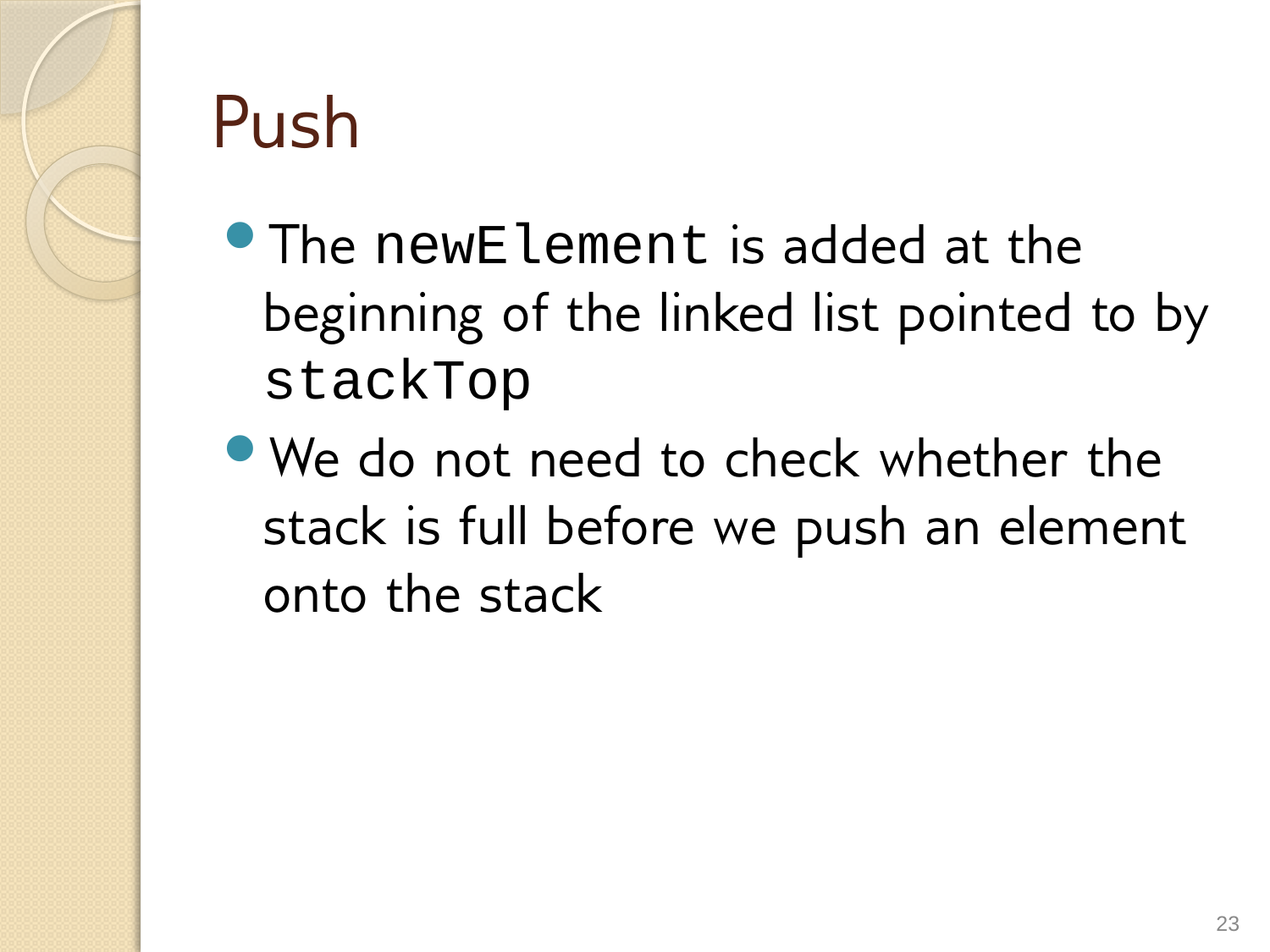

# Push
The newElement is added at the beginning of the linked list pointed to by stackTop
We do not need to check whether the stack is full before we push an element onto the stack

23